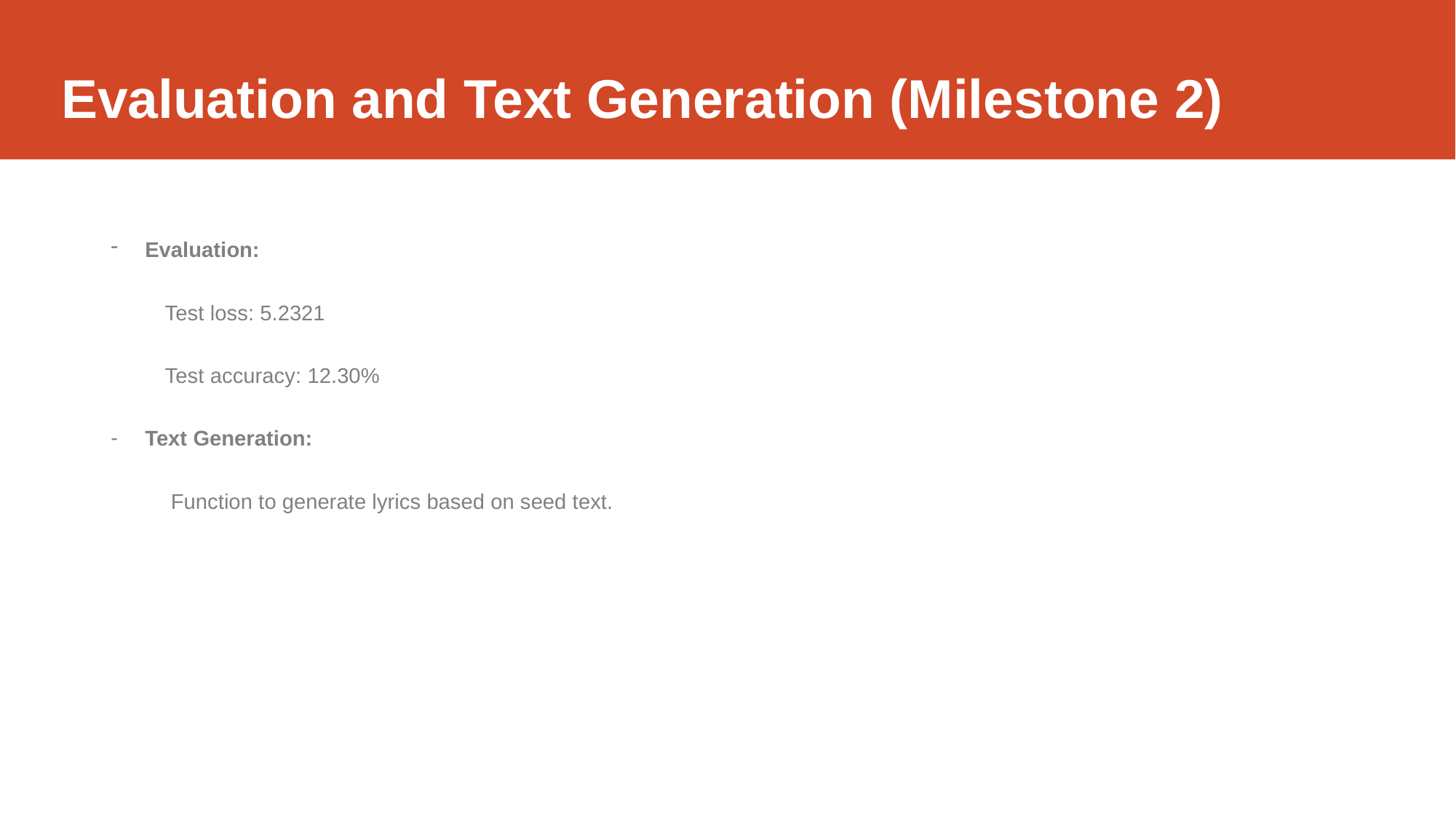

# Evaluation and Text Generation (Milestone 2)
Evaluation:
         Test loss: 5.2321
         Test accuracy: 12.30%
Text Generation:
          Function to generate lyrics based on seed text.